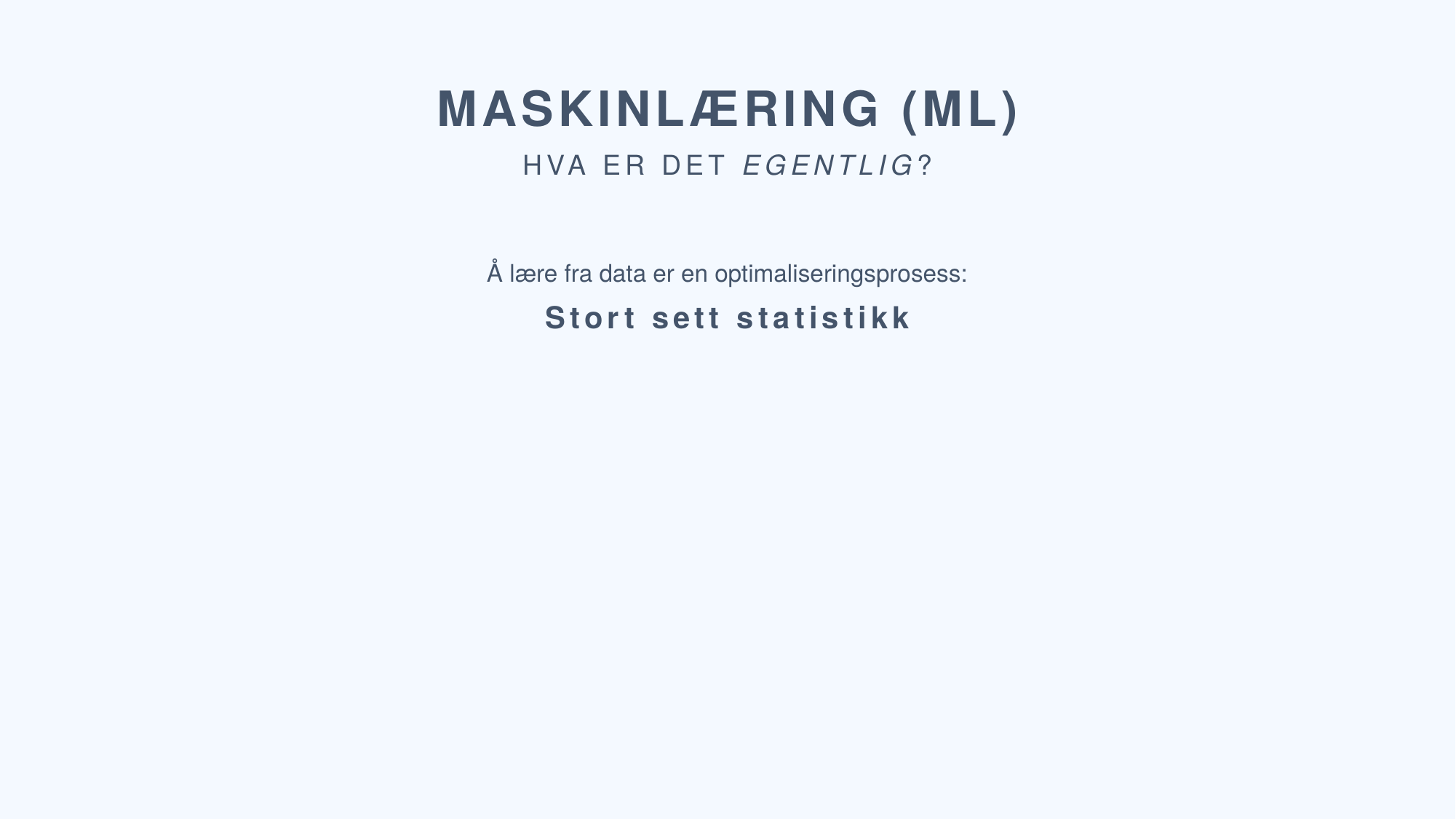

MASKINLÆRING (ML)
HVA ER DET EGENTLIG?
Å lære fra data er en optimaliseringsprosess:
Stort sett statistikk
Hvordan skjer treningen, og hva kan læres?